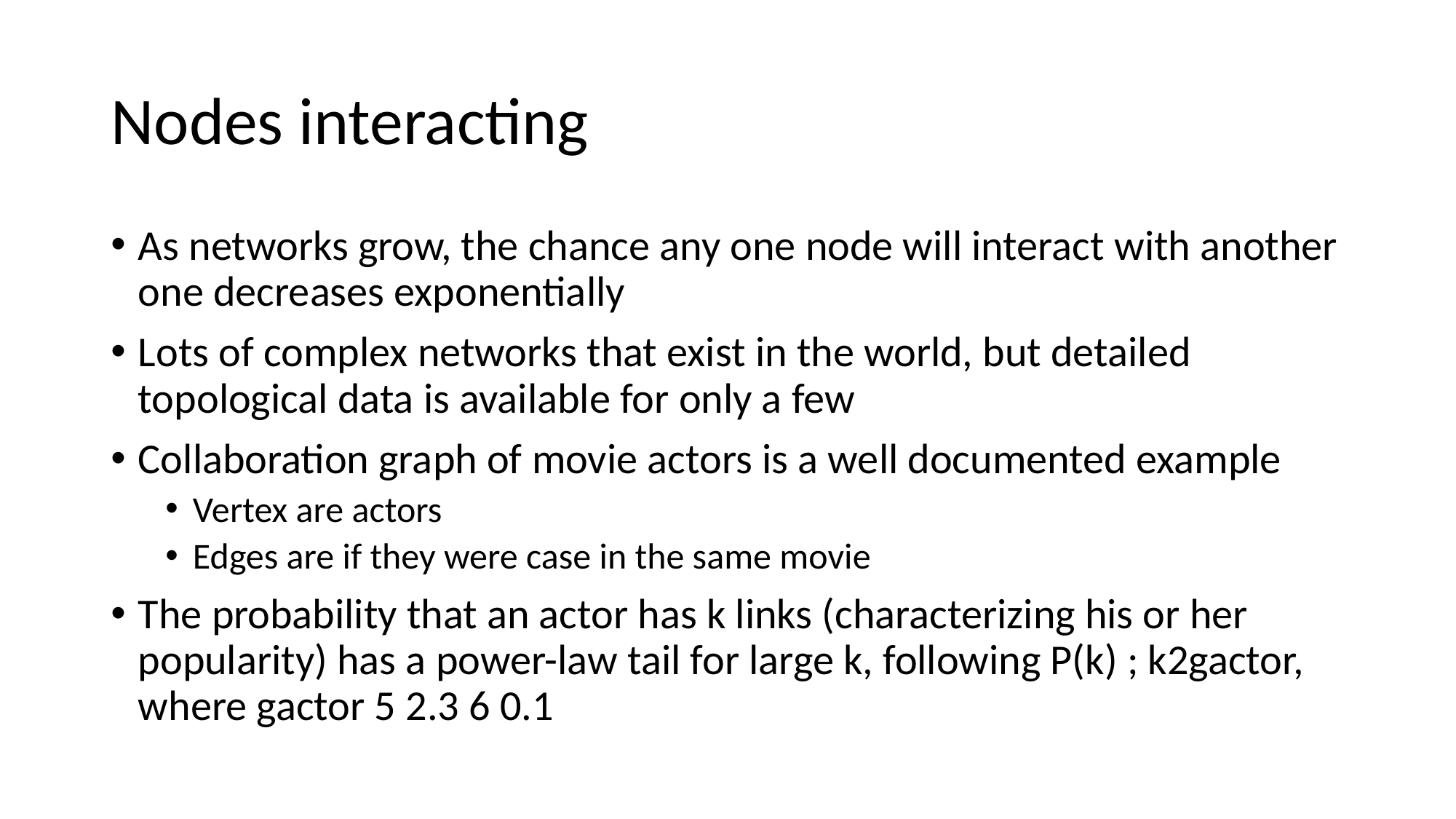

# Nodes interacting
As networks grow, the chance any one node will interact with another one decreases exponentially
Lots of complex networks that exist in the world, but detailed topological data is available for only a few
Collaboration graph of movie actors is a well documented example
Vertex are actors
Edges are if they were case in the same movie
The probability that an actor has k links (characterizing his or her popularity) has a power-law tail for large k, following P(k) ; k2gactor, where gactor 5 2.3 6 0.1